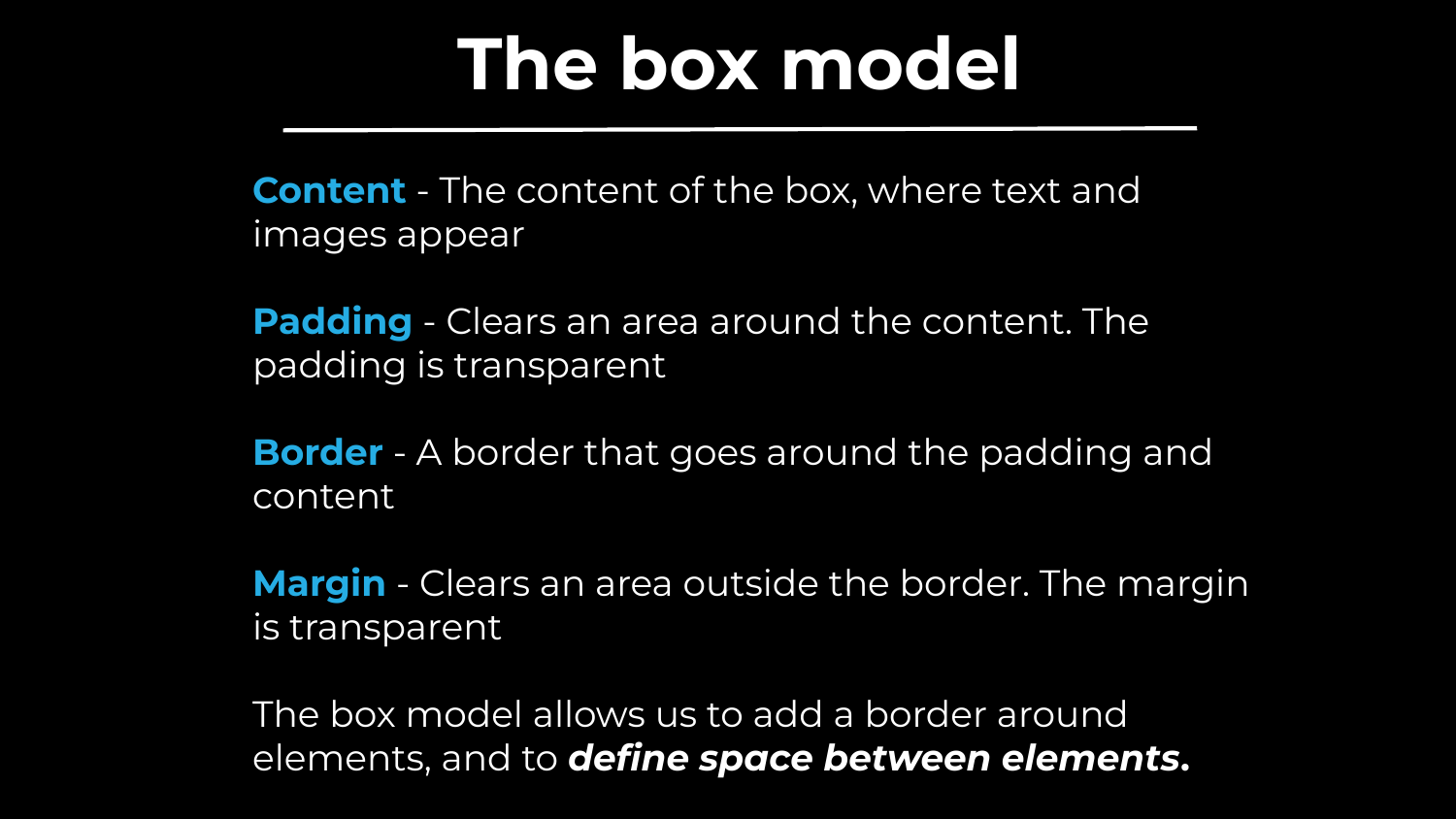

The box model

Content - The content of the box, where text and images appear

Padding - Clears an area around the content. The padding is transparent

Border - A border that goes around the padding and content

Margin - Clears an area outside the border. The margin is transparent

The box model allows us to add a border around elements, and to define space between elements.